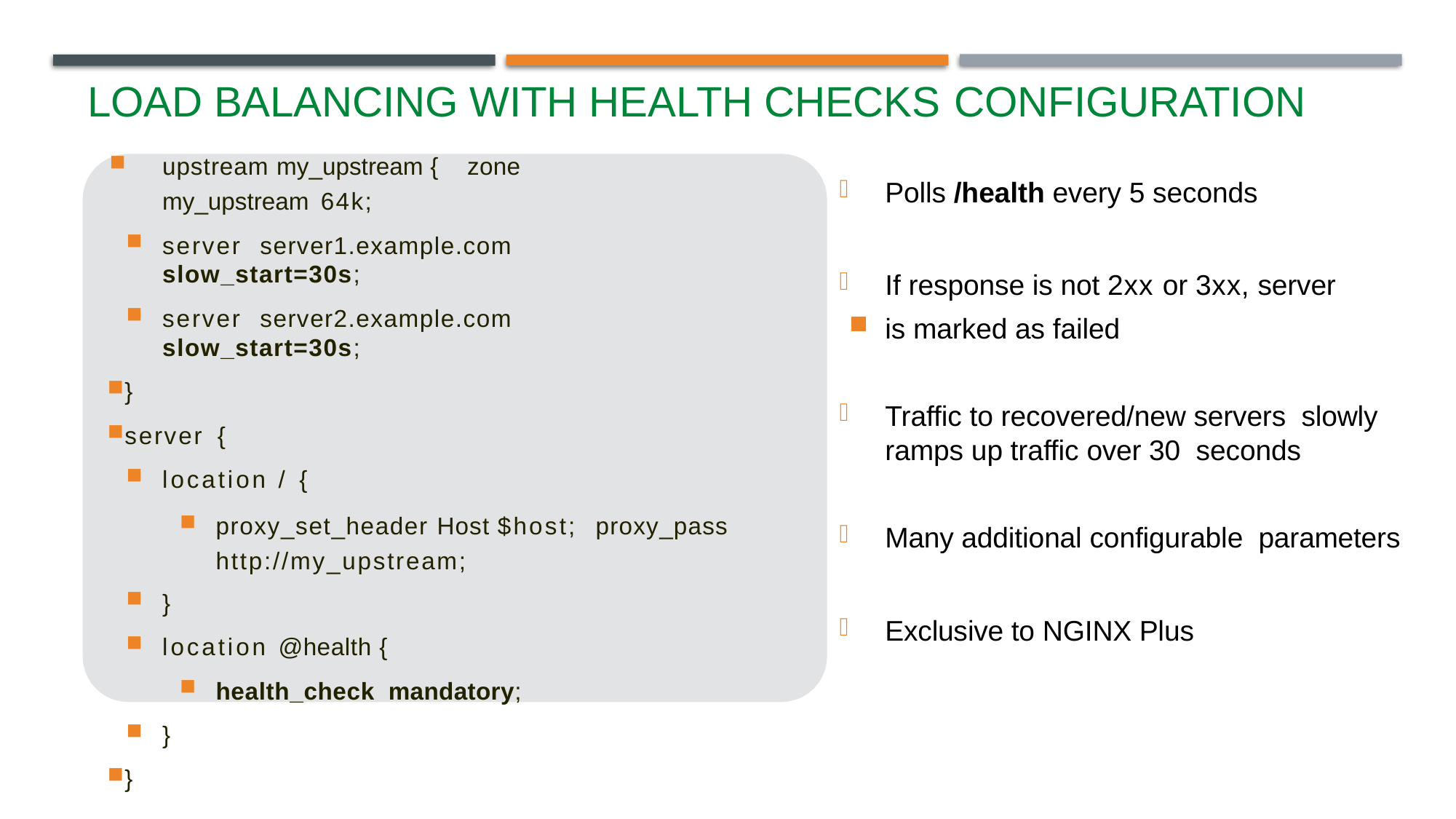

# Load Balancing with Health Checks Configuration

upstream my_upstream {  zone my_upstream 64k;
server  server1.example.com slow_start=30s;
server  server2.example.com slow_start=30s;
}
server {
location / {
proxy_set_header Host $host;  proxy_pass http://my_upstream;
}
location @health {
health_check mandatory;
}
}
Polls /health every 5 seconds

If response is not 2xx or 3xx, server
is marked as failed

Traffic to recovered/new servers  slowly ramps up traffic over 30  seconds

Many additional configurable  parameters

Exclusive to NGINX Plus
MORE INFORMATION AT NGINX.COM